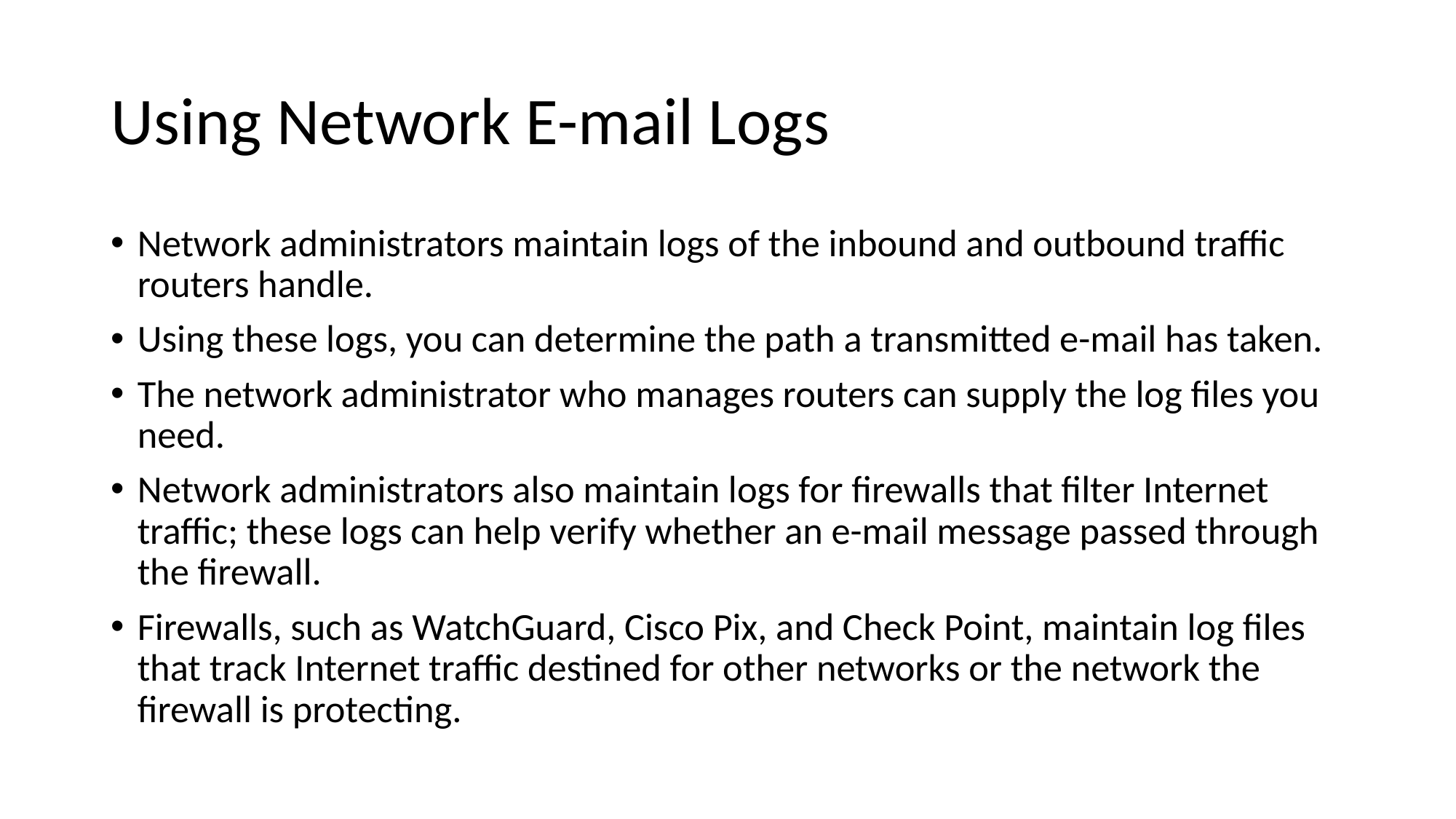

# Using Network E-mail Logs
Network administrators maintain logs of the inbound and outbound traffic routers handle.
Using these logs, you can determine the path a transmitted e-mail has taken.
The network administrator who manages routers can supply the log files you need.
Network administrators also maintain logs for firewalls that filter Internet traffic; these logs can help verify whether an e-mail message passed through the firewall.
Firewalls, such as WatchGuard, Cisco Pix, and Check Point, maintain log files that track Internet traffic destined for other networks or the network the firewall is protecting.